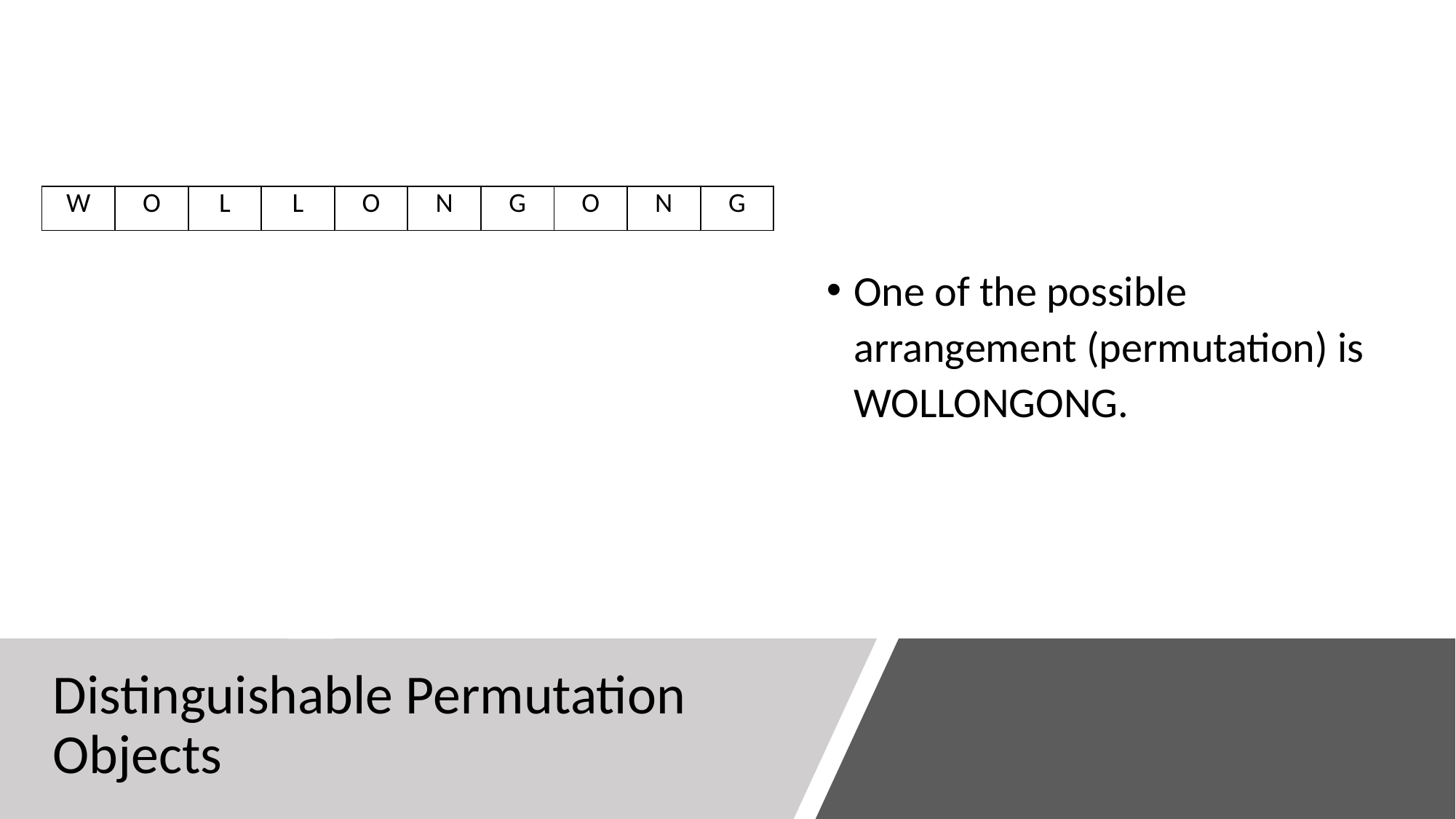

One of the possible arrangement (permutation) is WOLLONGONG.
| W | O | L | L | O | N | G | O | N | G |
| --- | --- | --- | --- | --- | --- | --- | --- | --- | --- |

# Distinguishable Permutation Objects